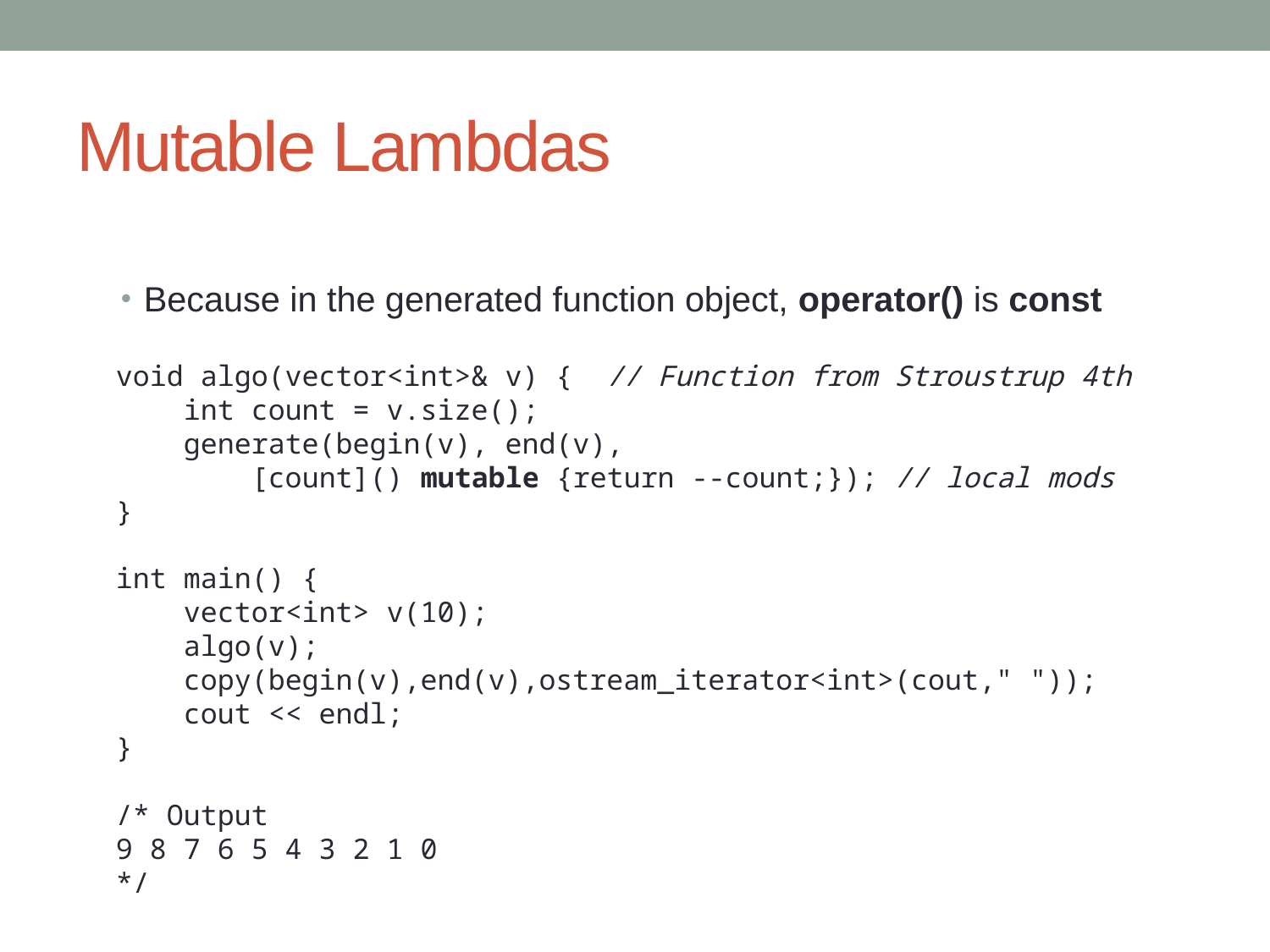

# Mutable Lambdas
Because in the generated function object, operator() is const
void algo(vector<int>& v) {  // Function from Stroustrup 4th
    int count = v.size();
    generate(begin(v), end(v),
        [count]() mutable {return --count;}); // local mods
}

int main() {
    vector<int> v(10);
    algo(v);
    copy(begin(v),end(v),ostream_iterator<int>(cout," "));
    cout << endl;
}

/* Output
9 8 7 6 5 4 3 2 1 0
*/